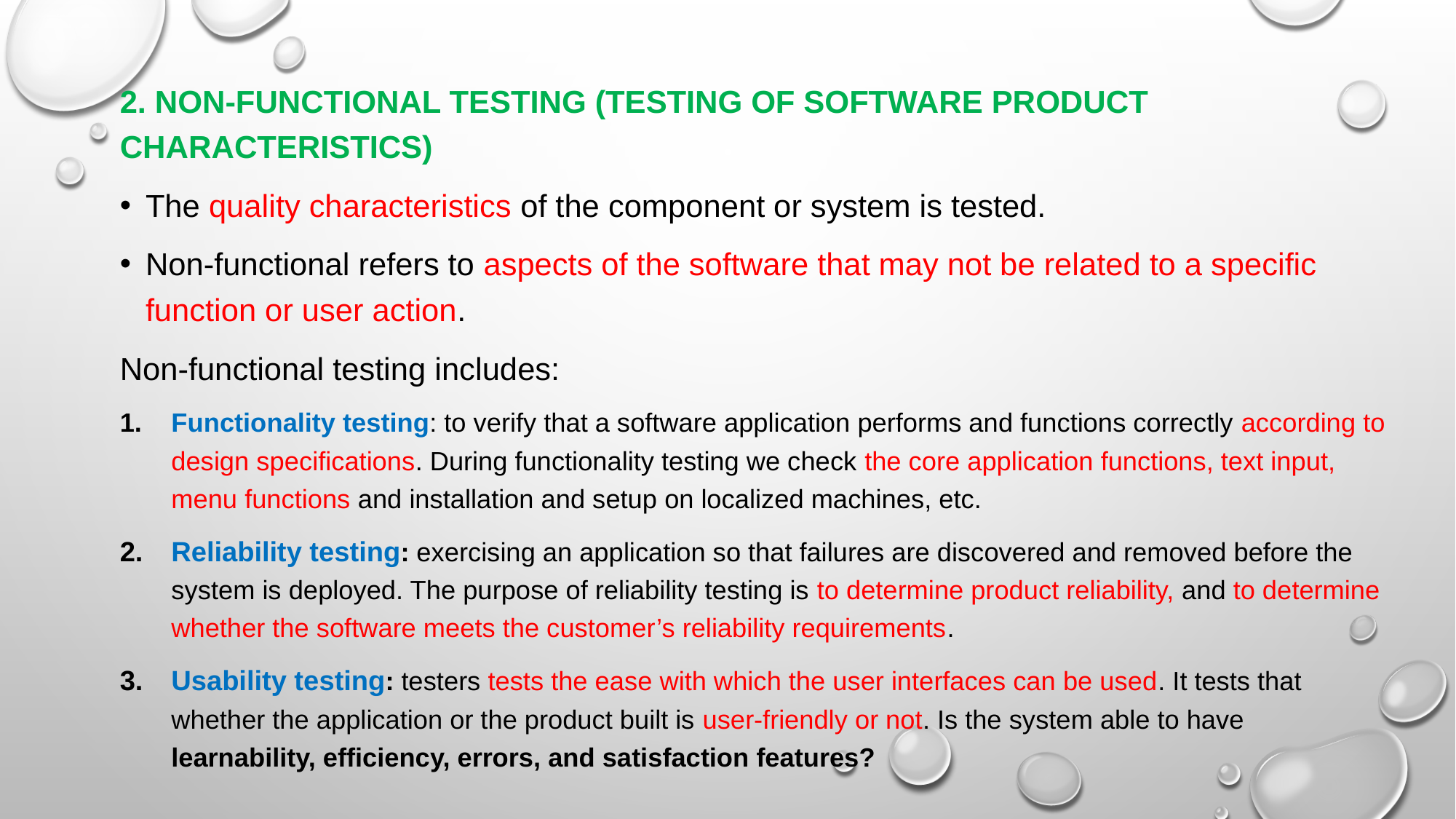

2. Non-functional testing (Testing of software product characteristics)
The quality characteristics of the component or system is tested.
Non-functional refers to aspects of the software that may not be related to a specific function or user action.
Non-functional testing includes:
Functionality testing: to verify that a software application performs and functions correctly according to design specifications. During functionality testing we check the core application functions, text input, menu functions and installation and setup on localized machines, etc.
Reliability testing: exercising an application so that failures are discovered and removed before the system is deployed. The purpose of reliability testing is to determine product reliability, and to determine whether the software meets the customer’s reliability requirements.
Usability testing: testers tests the ease with which the user interfaces can be used. It tests that whether the application or the product built is user-friendly or not. Is the system able to have learnability, efficiency, errors, and satisfaction features?